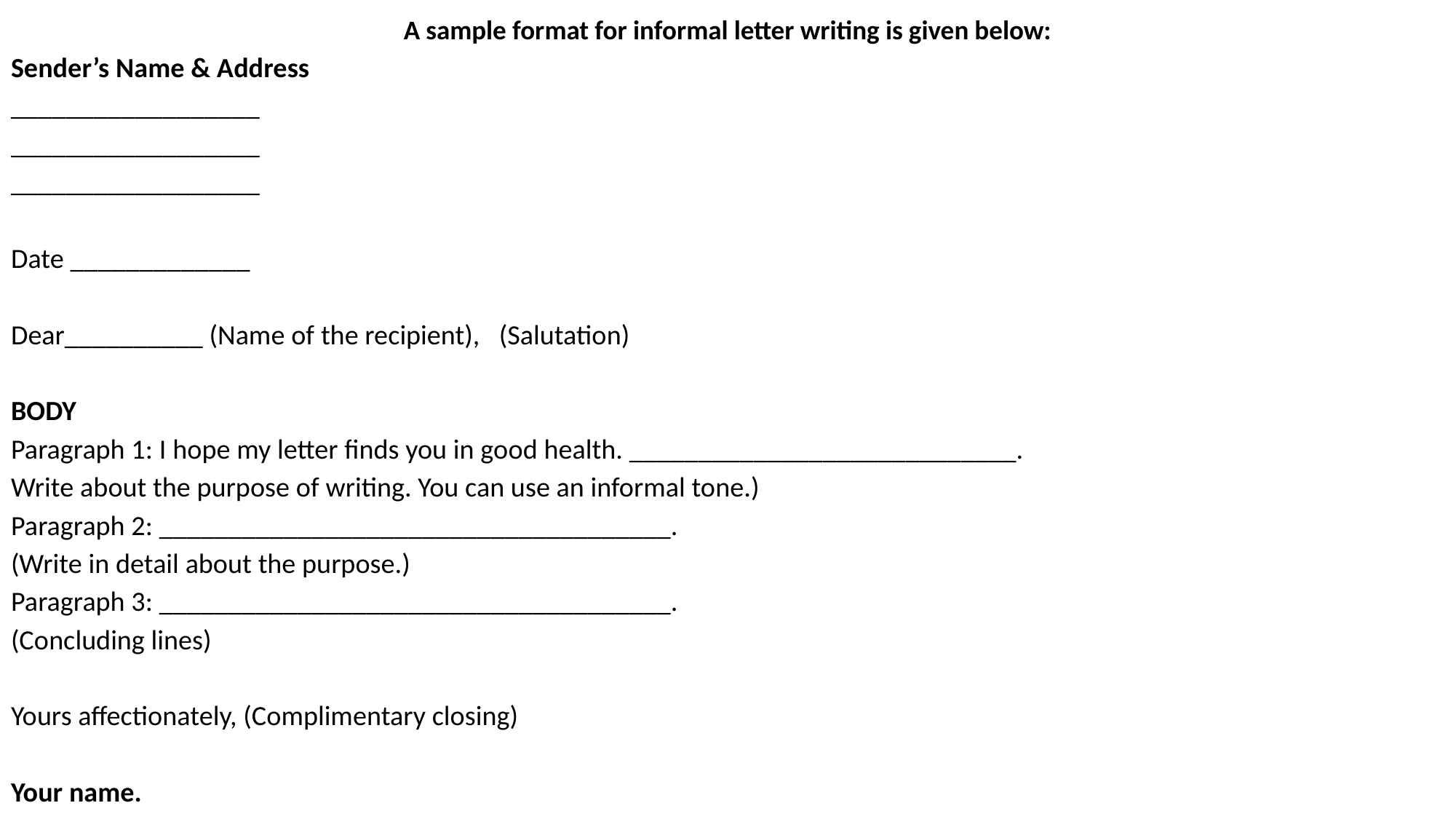

A sample format for informal letter writing is given below:
Sender’s Name & Address
__________________
__________________
__________________

Date _____________

Dear__________ (Name of the recipient),   (Salutation)

BODY
Paragraph 1: I hope my letter finds you in good health. ____________________________.
Write about the purpose of writing. You can use an informal tone.)
Paragraph 2: _____________________________________.
(Write in detail about the purpose.)
Paragraph 3: _____________________________________.
(Concluding lines)

Yours affectionately, (Complimentary closing)

Your name.